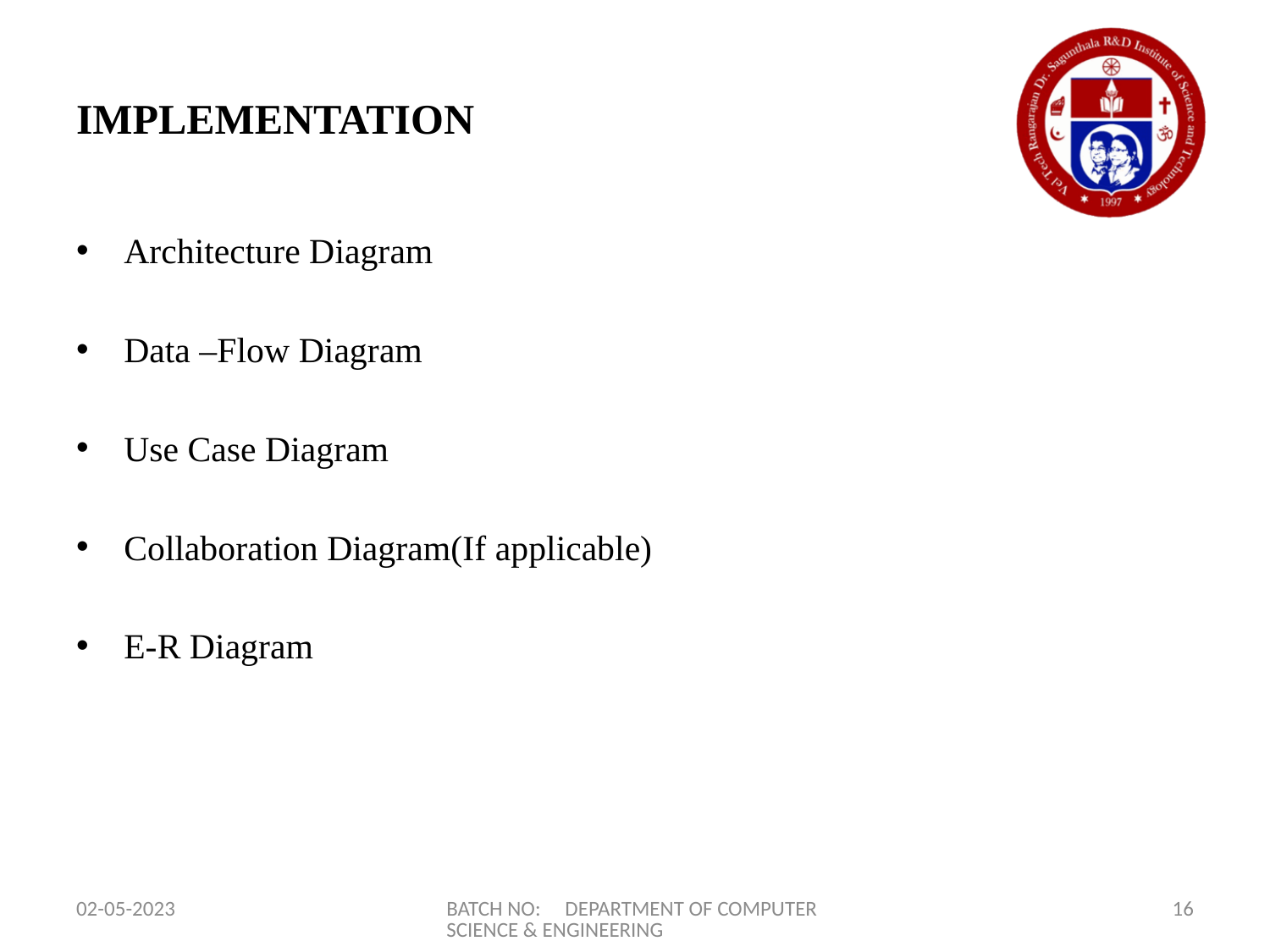

# IMPLEMENTATION
Architecture Diagram

Data –Flow Diagram

Use Case Diagram

Collaboration Diagram(If applicable)

E-R Diagram

02-05-2023
BATCH NO:     DEPARTMENT OF COMPUTER SCIENCE & ENGINEERING
16